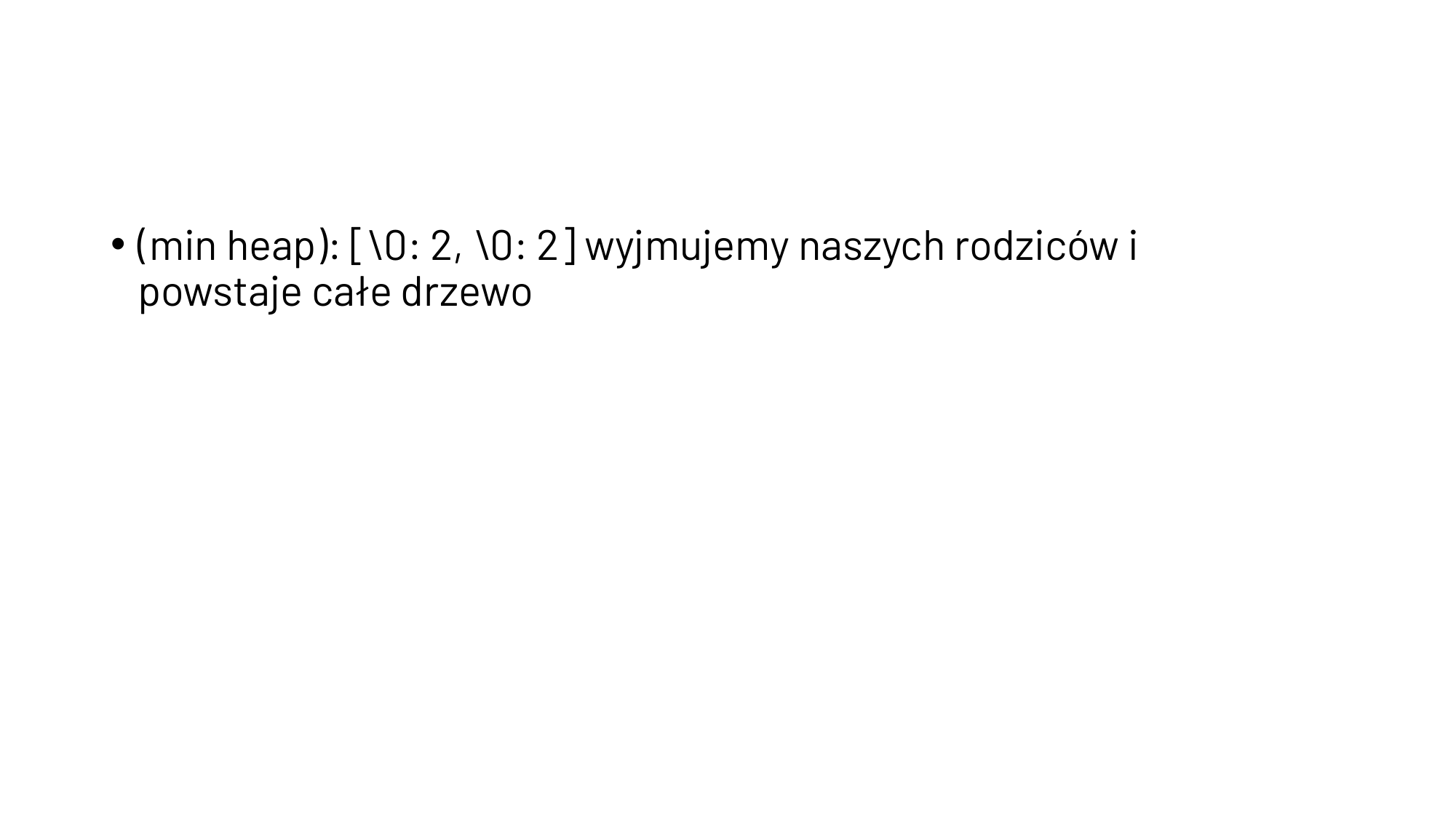

#
(min heap): [\0: 2, \0: 2] wyjmujemy naszych rodziców i powstaje całe drzewo